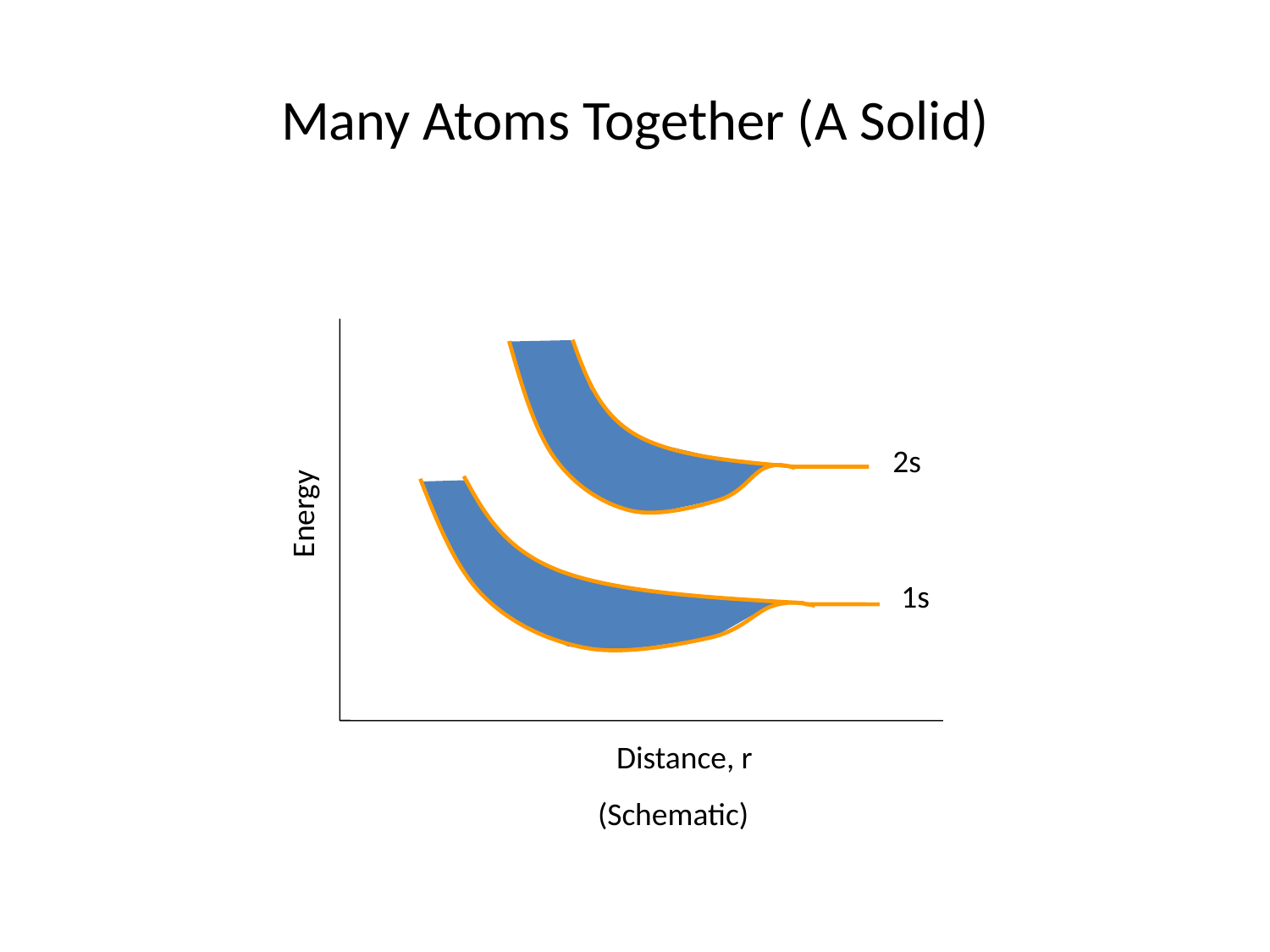

# Many Atoms Together (A Solid)

2s

Energy
1s

Distance, r
(Schematic)